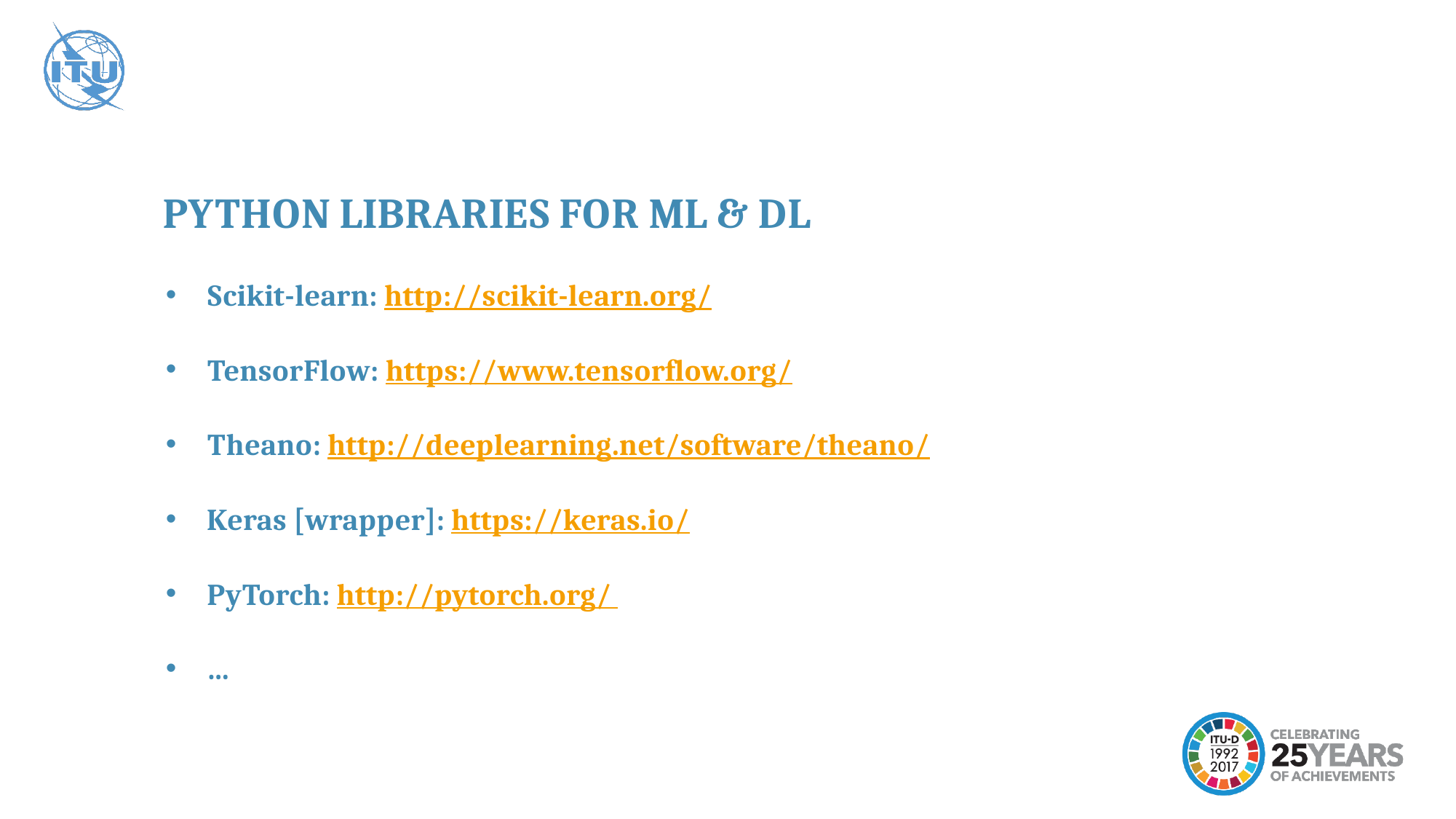

PYTHON LIBRARIES FOR ML & DL
Scikit-learn: http://scikit-learn.org/
TensorFlow: https://www.tensorflow.org/
Theano: http://deeplearning.net/software/theano/
Keras [wrapper]: https://keras.io/
PyTorch: http://pytorch.org/
…